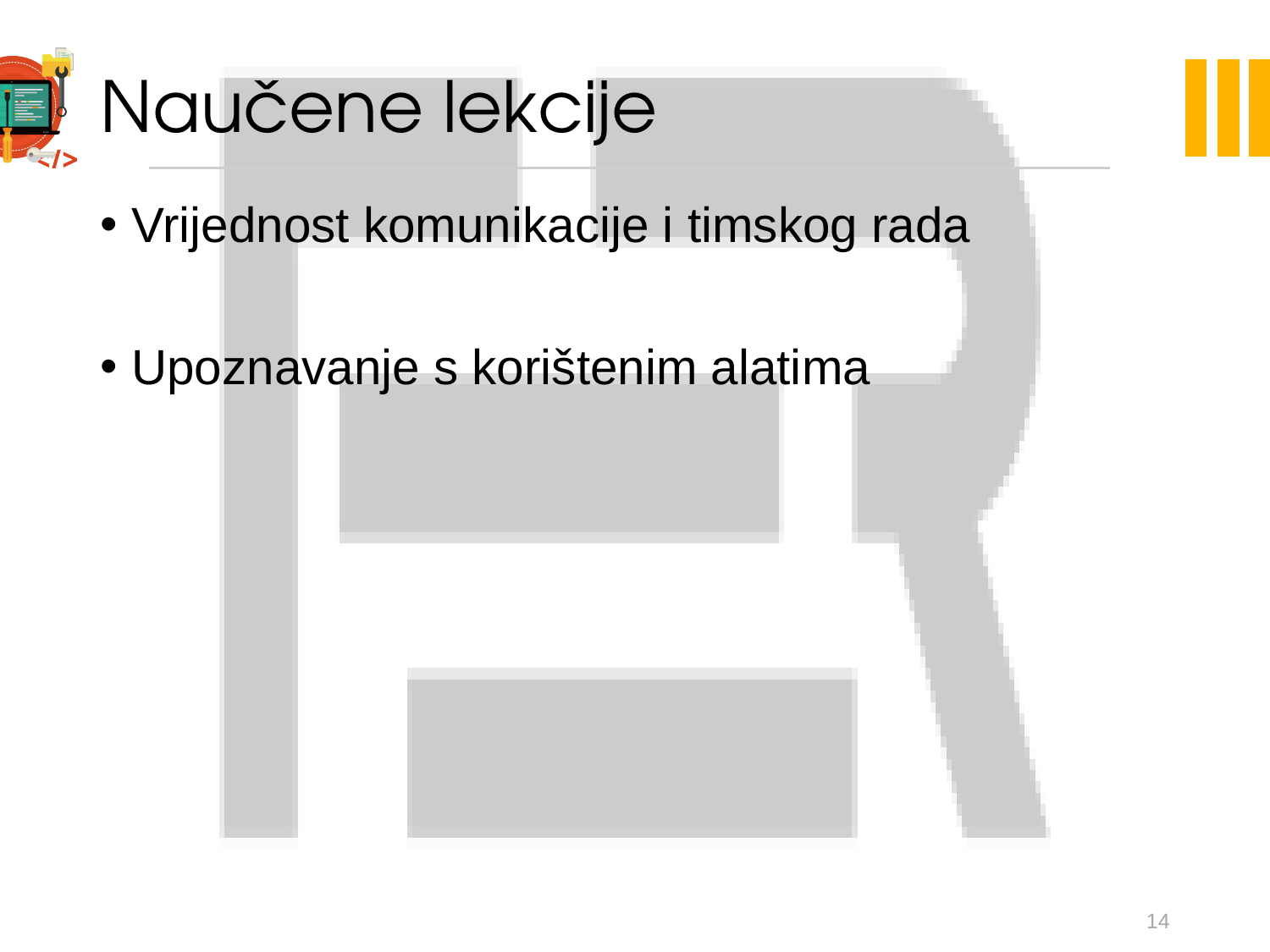

# Naučene lekcije
Vrijednost komunikacije i timskog rada

Upoznavanje s korištenim alatima
14